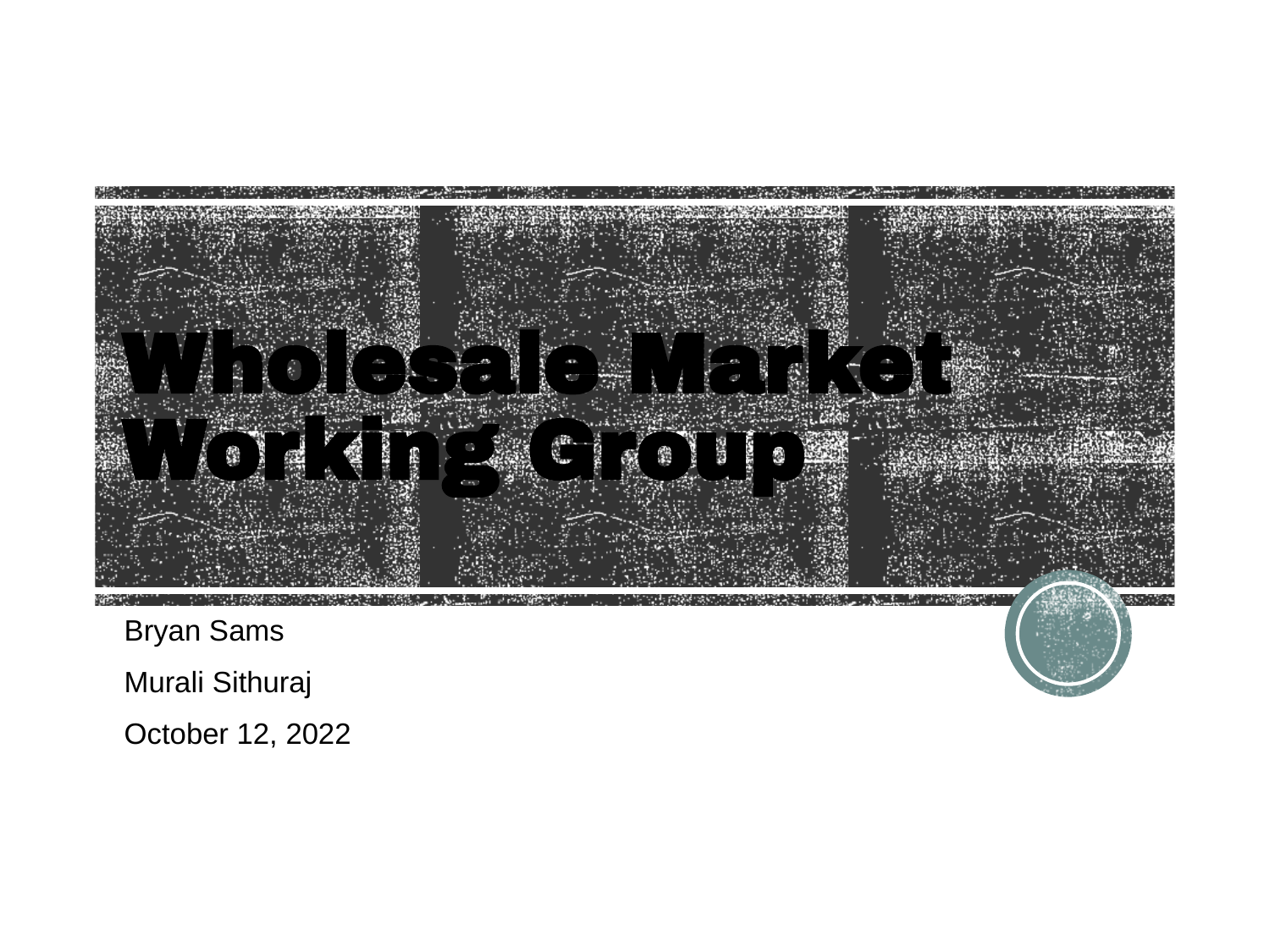

# Wholesale Market Working Group
Bryan Sams
Murali Sithuraj
October 12, 2022